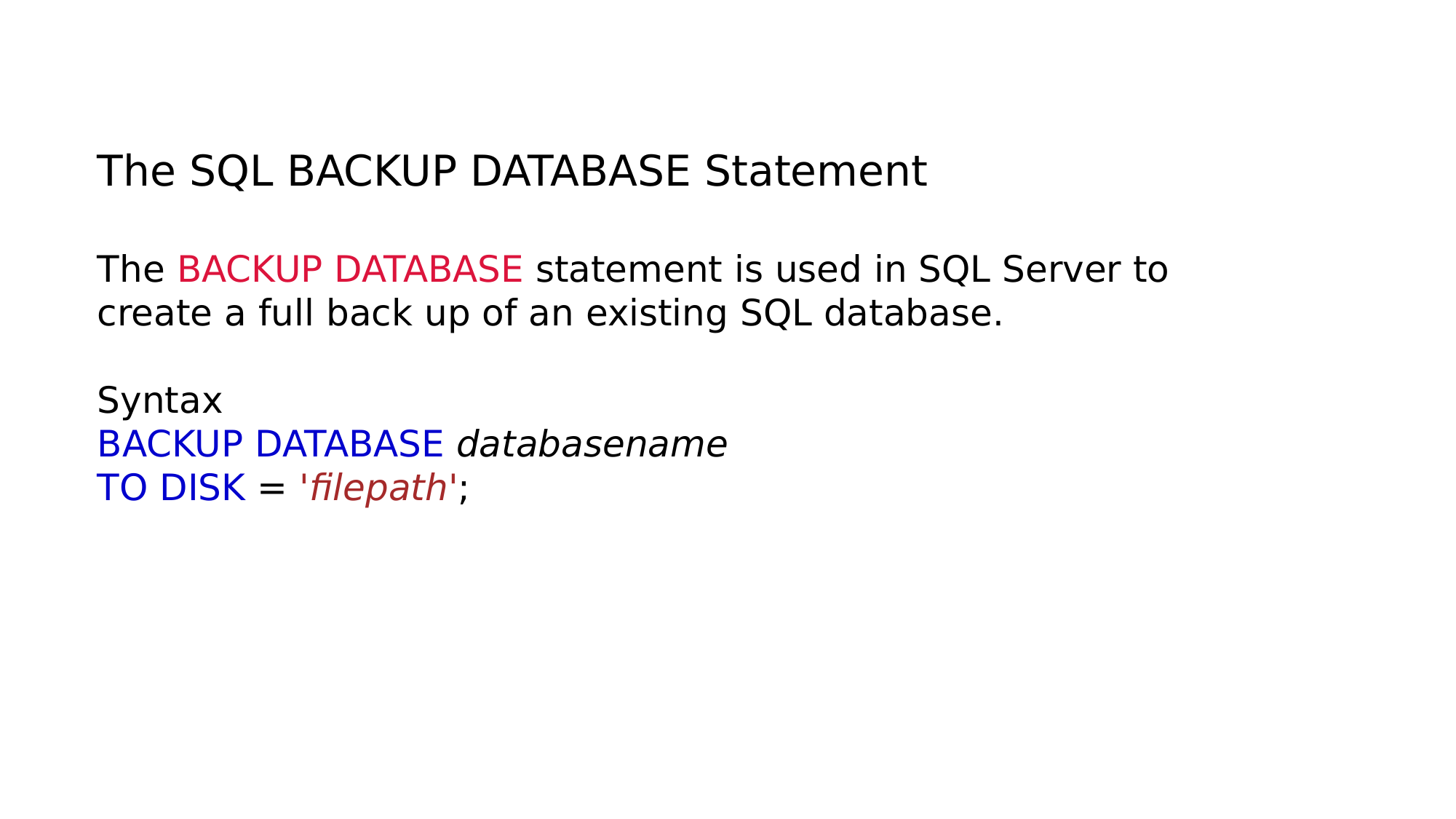

The SQL BACKUP DATABASE Statement

The BACKUP DATABASE statement is used in SQL Server to create a full back up of an existing SQL database.

Syntax
BACKUP DATABASE databasename
TO DISK = 'filepath';